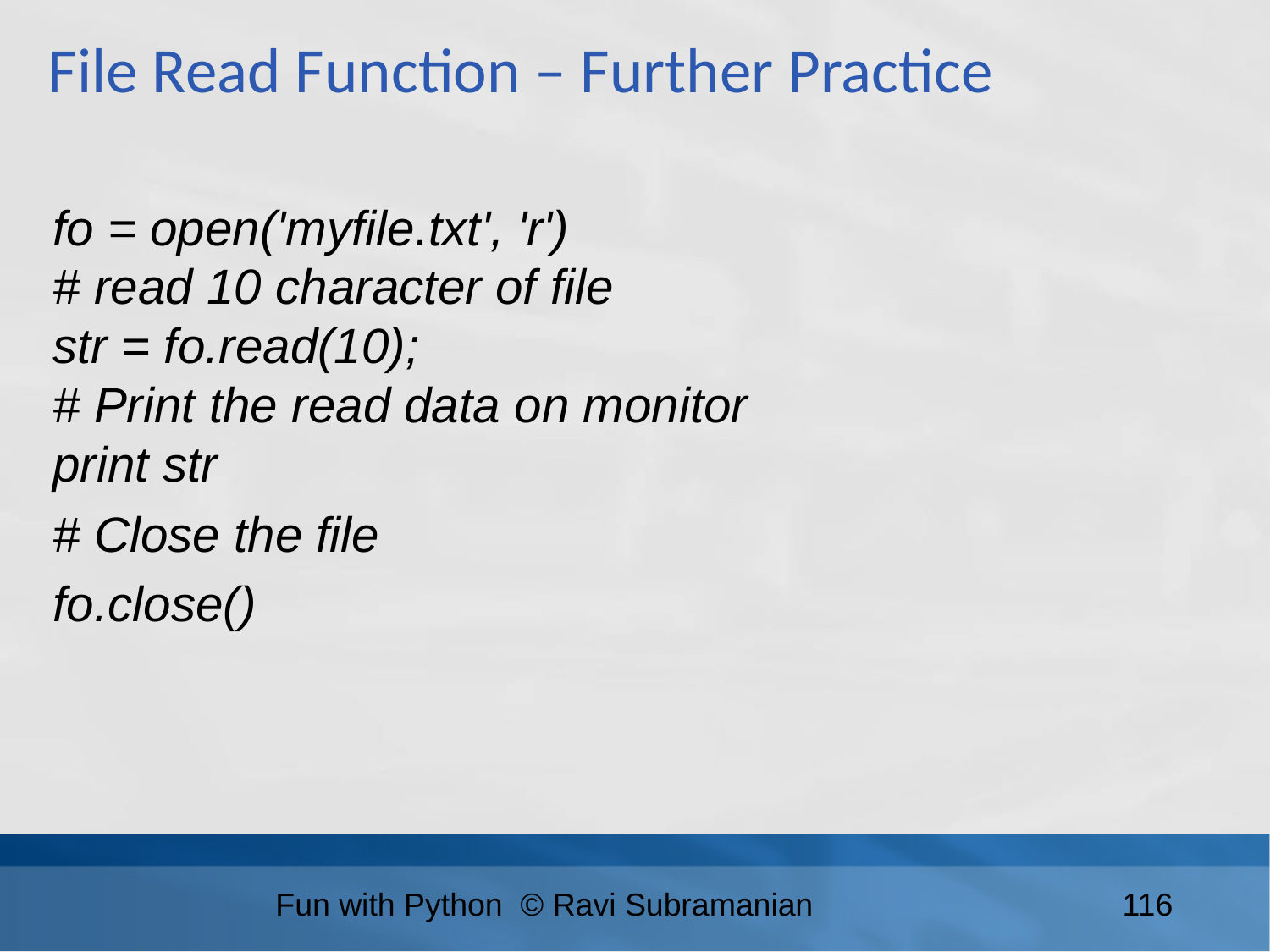

File Read Function – Further Practice
fo = open('myfile.txt', 'r')
# read 10 character of file
str = fo.read(10);
# Print the read data on monitor
print str
# Close the file
fo.close()